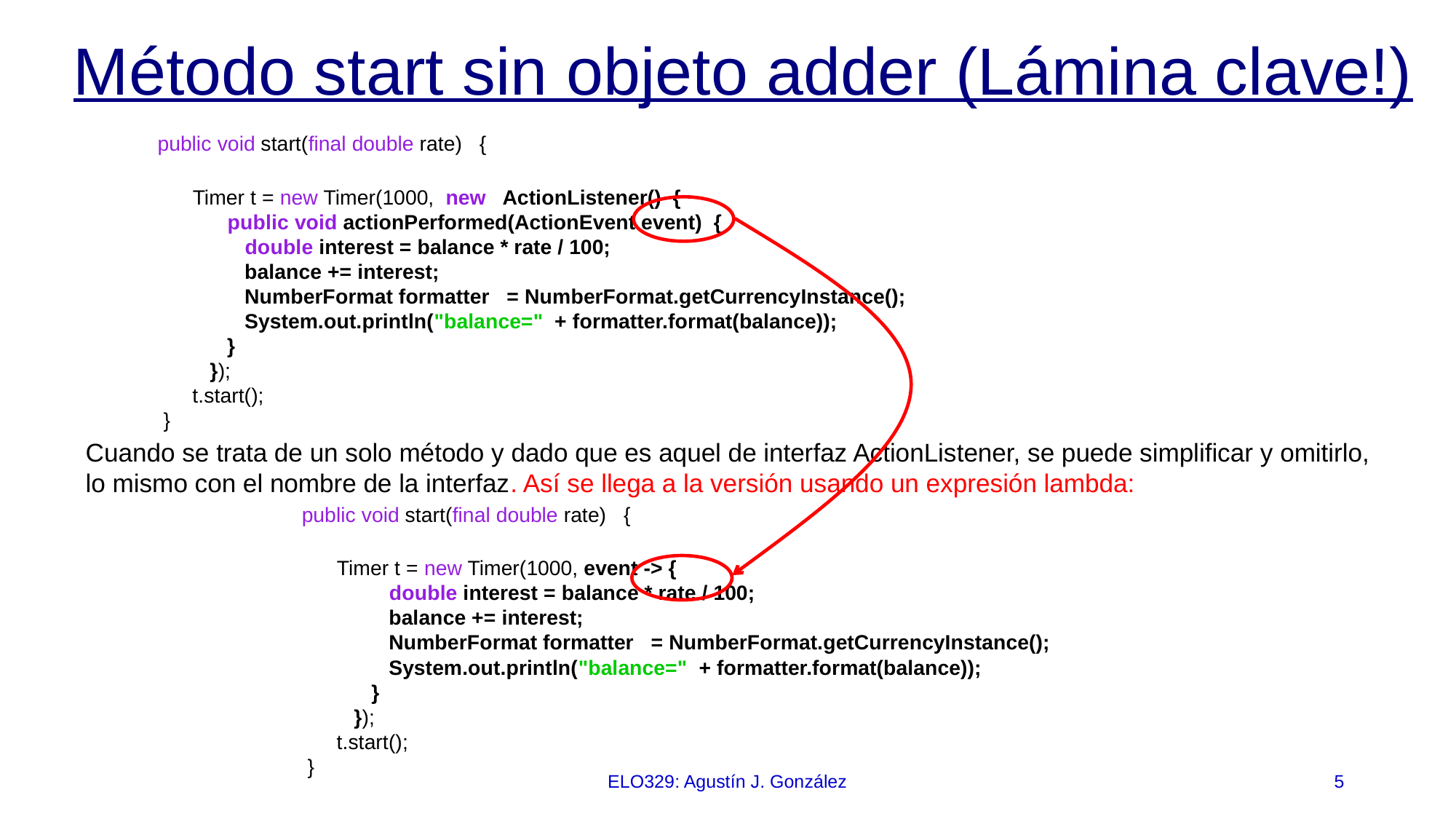

# Método start sin objeto adder (Lámina clave!)
public void start(final double rate)   {
      Timer t = new Timer(1000,  new   ActionListener()  {
            public void actionPerformed(ActionEvent event)  {
               double interest = balance * rate / 100;
               balance += interest;
               NumberFormat formatter   = NumberFormat.getCurrencyInstance();
               System.out.println("balance="  + formatter.format(balance));
            }
         });
      t.start();
 }
Cuando se trata de un solo método y dado que es aquel de interfaz ActionListener, se puede simplificar y omitirlo, lo mismo con el nombre de la interfaz. Así se llega a la versión usando un expresión lambda:
public void start(final double rate)   {
      Timer t = new Timer(1000, event -> {
               double interest = balance * rate / 100;
               balance += interest;
               NumberFormat formatter   = NumberFormat.getCurrencyInstance();
               System.out.println("balance="  + formatter.format(balance));
            }
         });
      t.start();
 }

ELO329: Agustín J. González
5